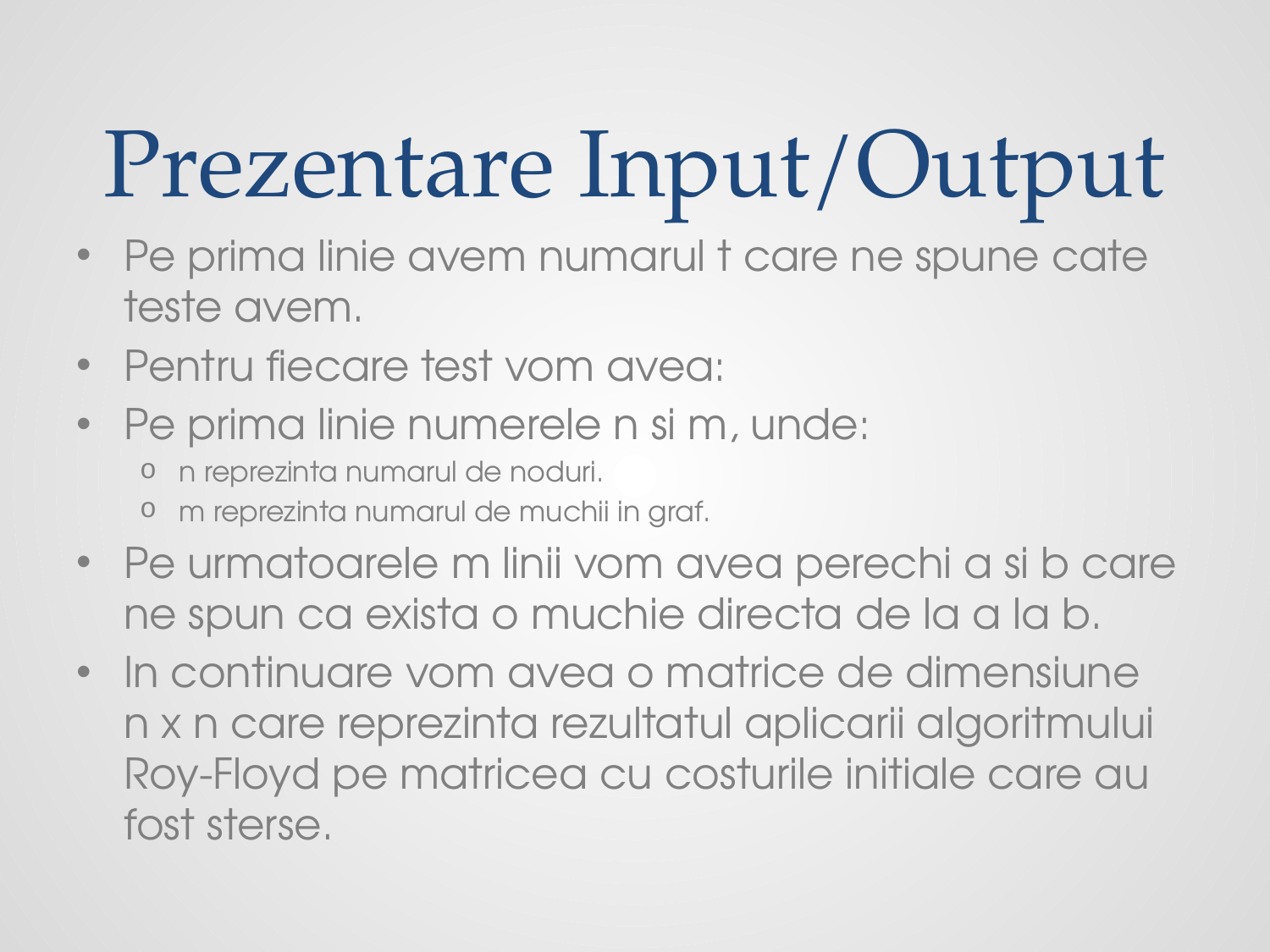

# Prezentare Input/Output
Pe prima linie avem numarul t care ne spune cate teste avem.
Pentru fiecare test vom avea:
Pe prima linie numerele n si m, unde:
n reprezinta numarul de noduri.
m reprezinta numarul de muchii in graf.
Pe urmatoarele m linii vom avea perechi a si b care ne spun ca exista o muchie directa de la a la b.
In continuare vom avea o matrice de dimensiune   n x n care reprezinta rezultatul aplicarii algoritmului Roy-Floyd pe matricea cu costurile initiale care au fost sterse.